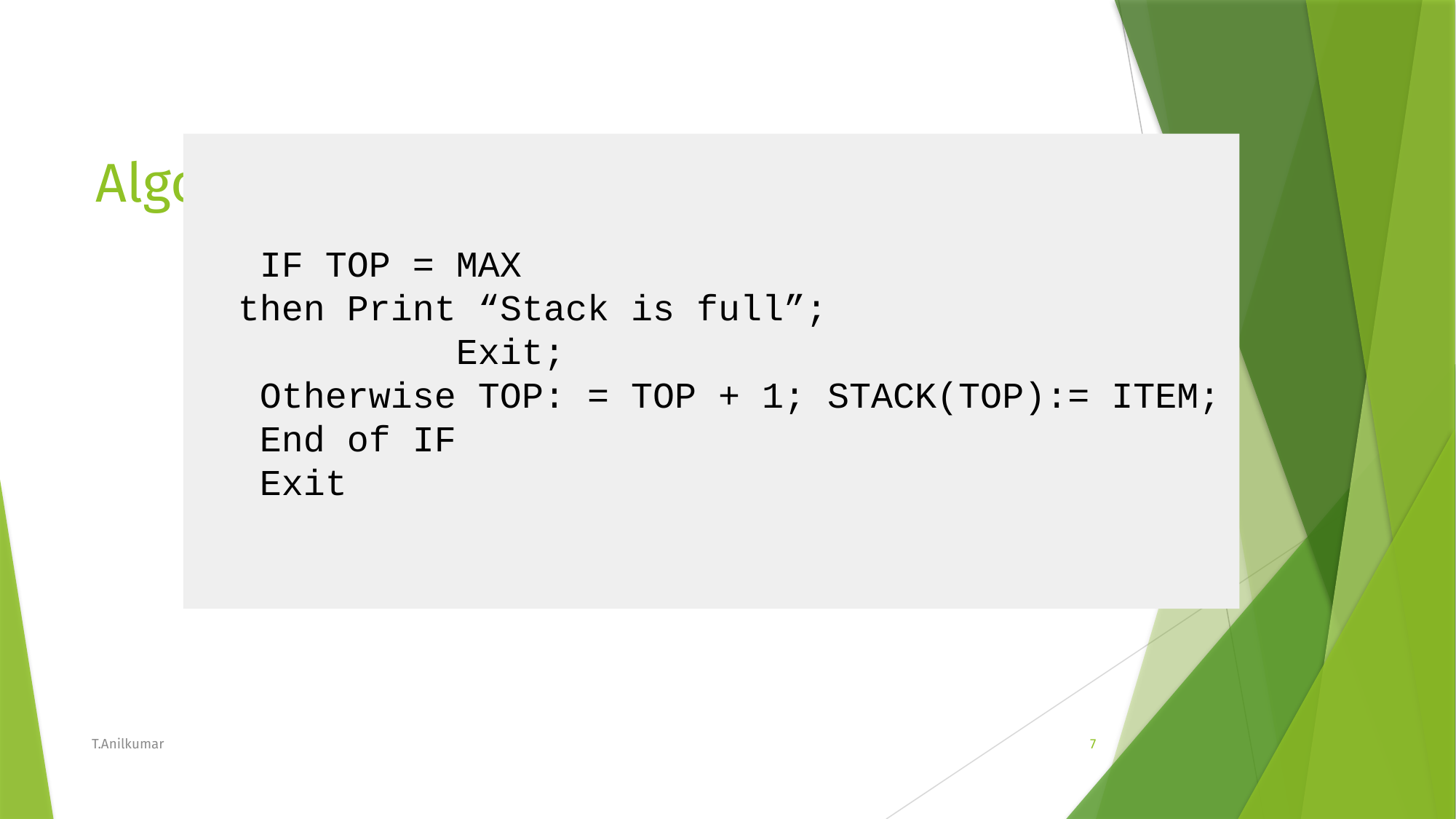

# Algorithm:
   IF TOP = MAX
  then Print “Stack is full”;
            Exit;
   Otherwise TOP: = TOP + 1; STACK(TOP):= ITEM;
   End of IF
   Exit
T.Anilkumar
7